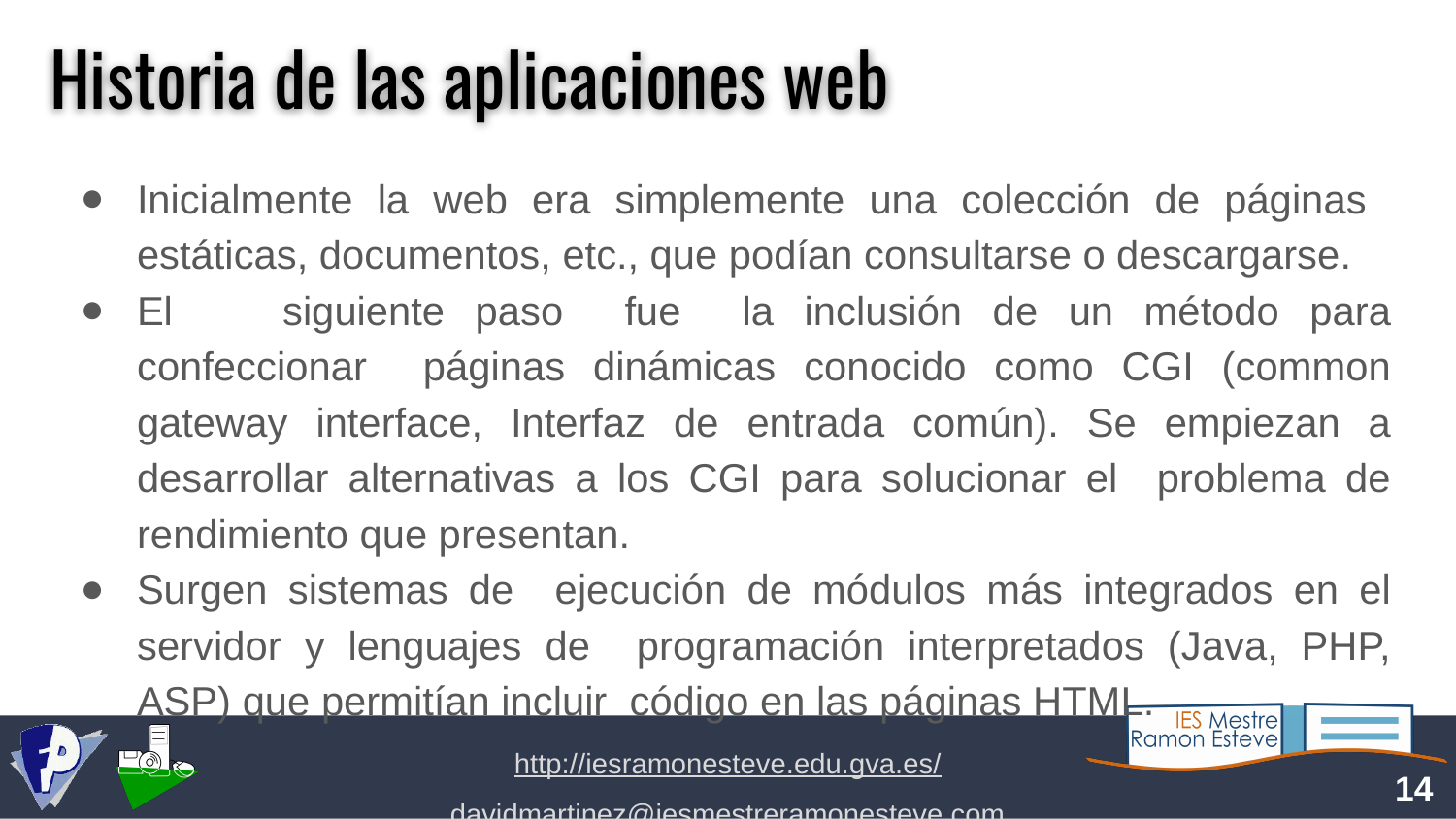

# Historia de las aplicaciones web
Inicialmente la web era simplemente una colección de páginas  estáticas, documentos, etc., que podían consultarse o descargarse.
El	siguiente paso  fue  la inclusión de un método para confeccionar  páginas dinámicas conocido como CGI (common gateway interface, Interfaz de entrada común). Se empiezan a desarrollar alternativas a los CGI para solucionar el  problema de rendimiento que presentan.
Surgen sistemas de  ejecución de módulos más integrados en el servidor y lenguajes de  programación interpretados (Java, PHP, ASP) que permitían incluir  código en las páginas HTML.
14